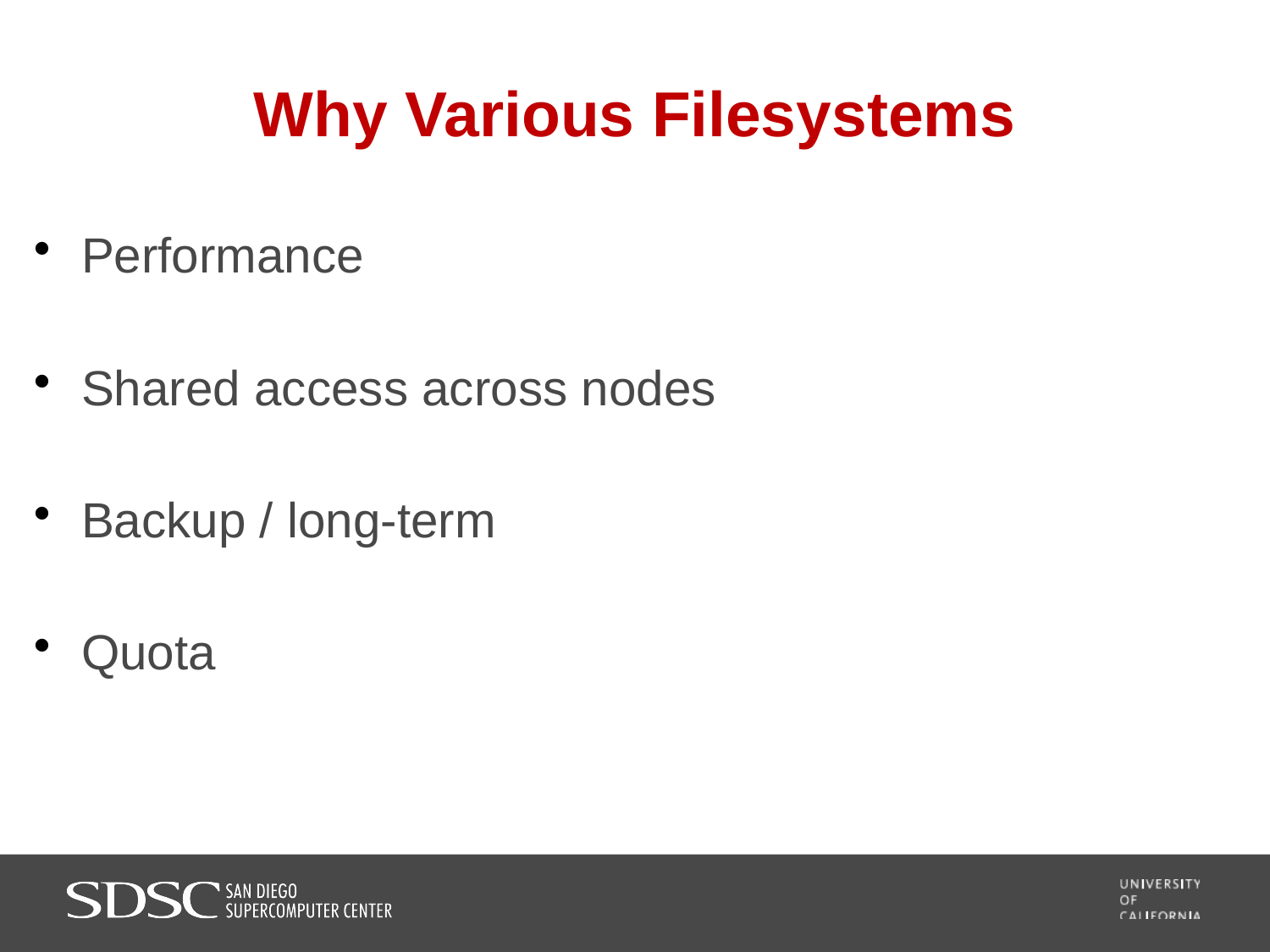

# Why Various Filesystems
Performance

Shared access across nodes

Backup / long-term

Quota